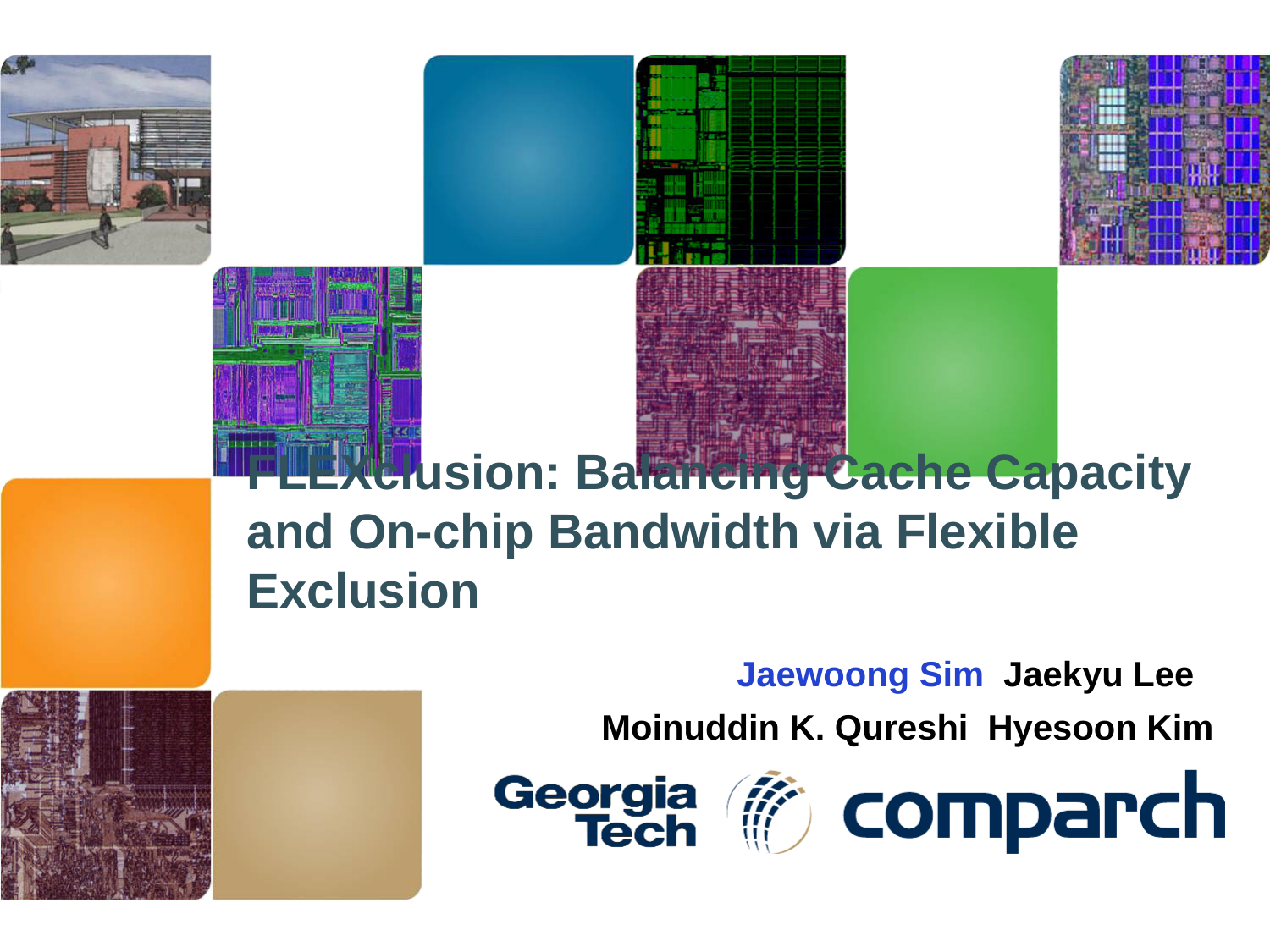

# FLEXclusion: Balancing Cache Capacity and On-chip Bandwidth via Flexible Exclusion
Jaewoong Sim  Jaekyu Lee
Moinuddin K. Qureshi  Hyesoon Kim